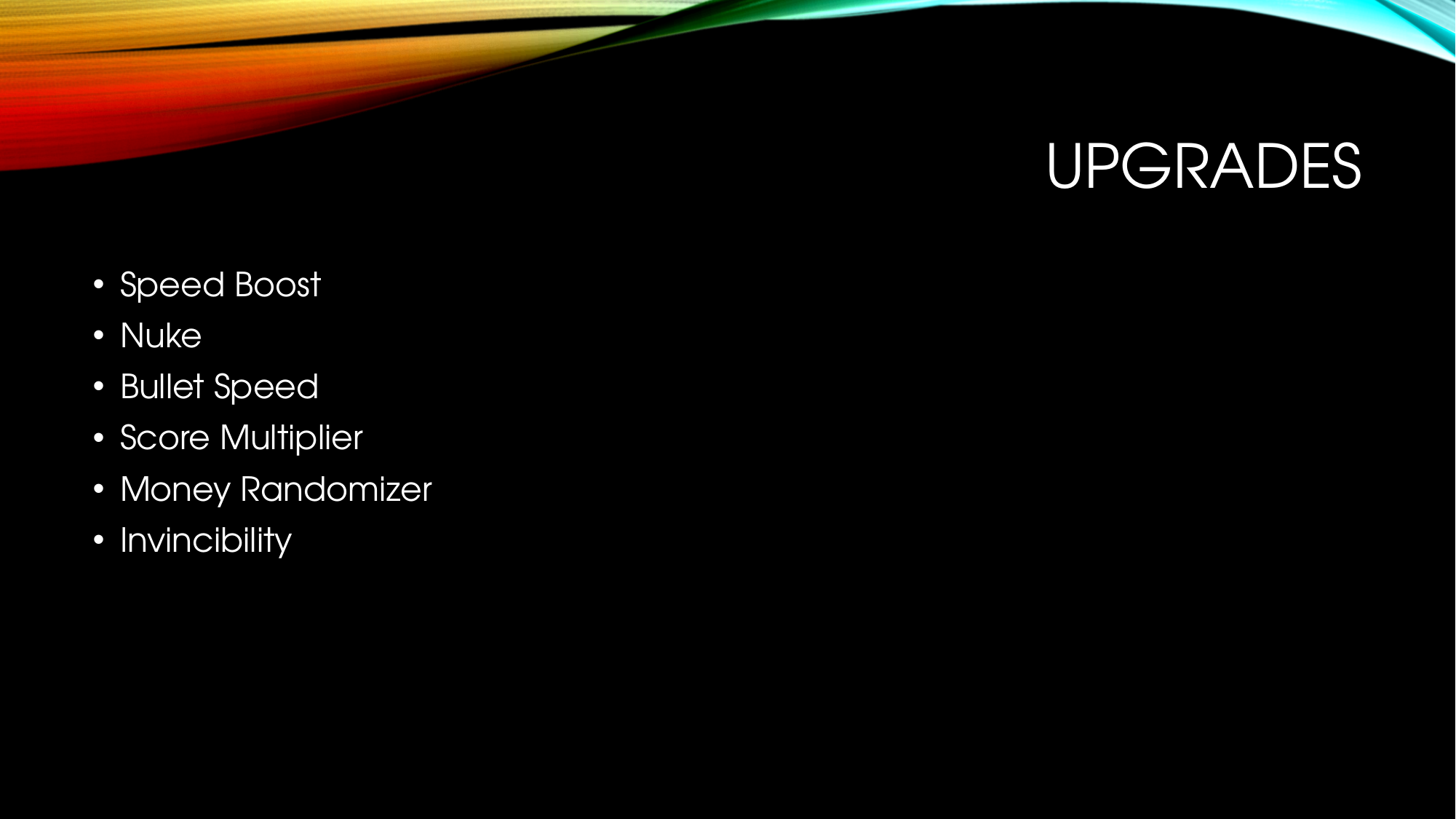

# Upgrades
Speed Boost
Nuke
Bullet Speed
Score Multiplier
Money Randomizer
Invincibility